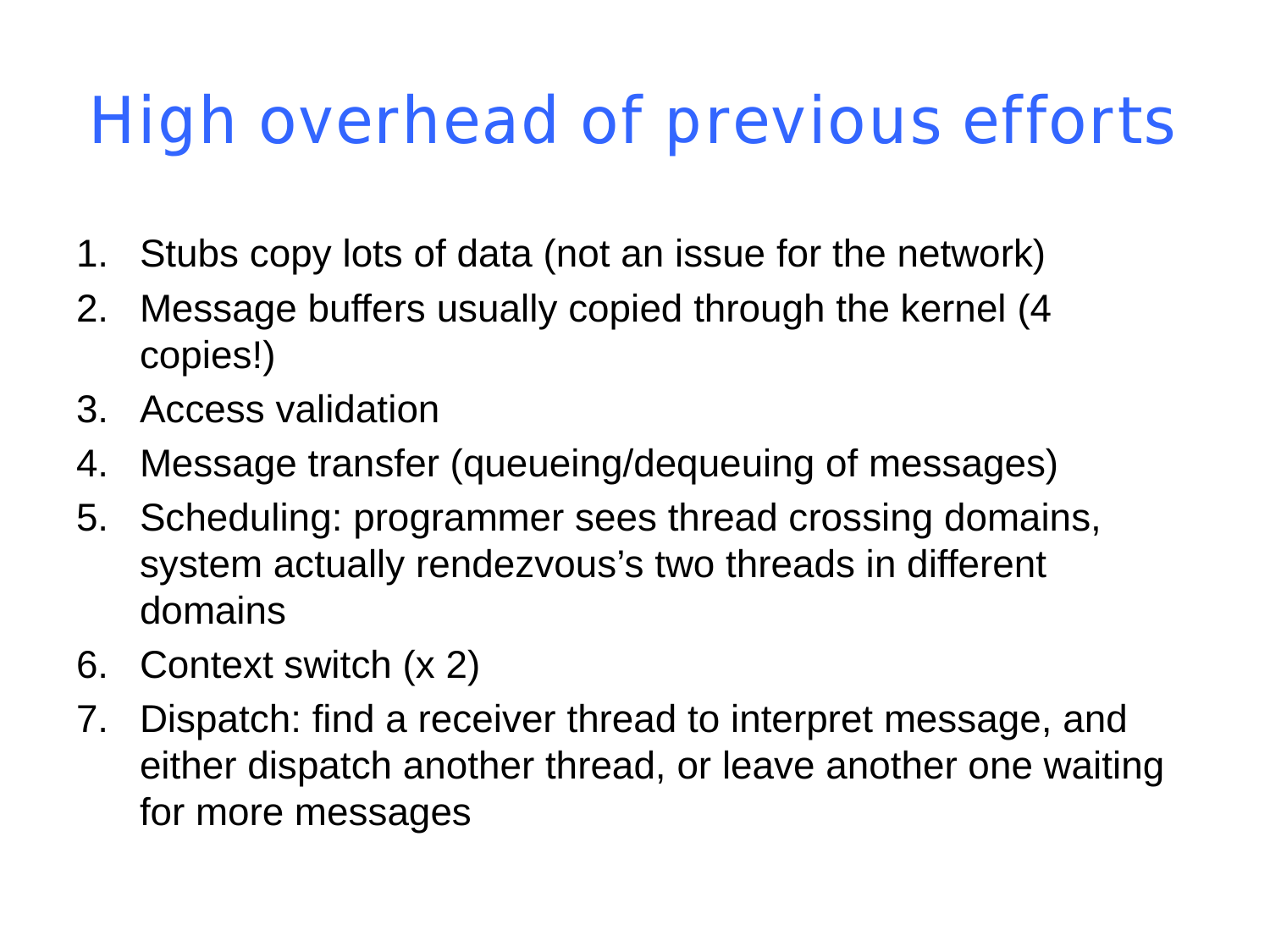

# High overhead of previous efforts
Stubs copy lots of data (not an issue for the network)
Message buffers usually copied through the kernel (4 copies!)
Access validation
Message transfer (queueing/dequeuing of messages)
Scheduling: programmer sees thread crossing domains, system actually rendezvous’s two threads in different domains
Context switch (x 2)
Dispatch: find a receiver thread to interpret message, and either dispatch another thread, or leave another one waiting for more messages